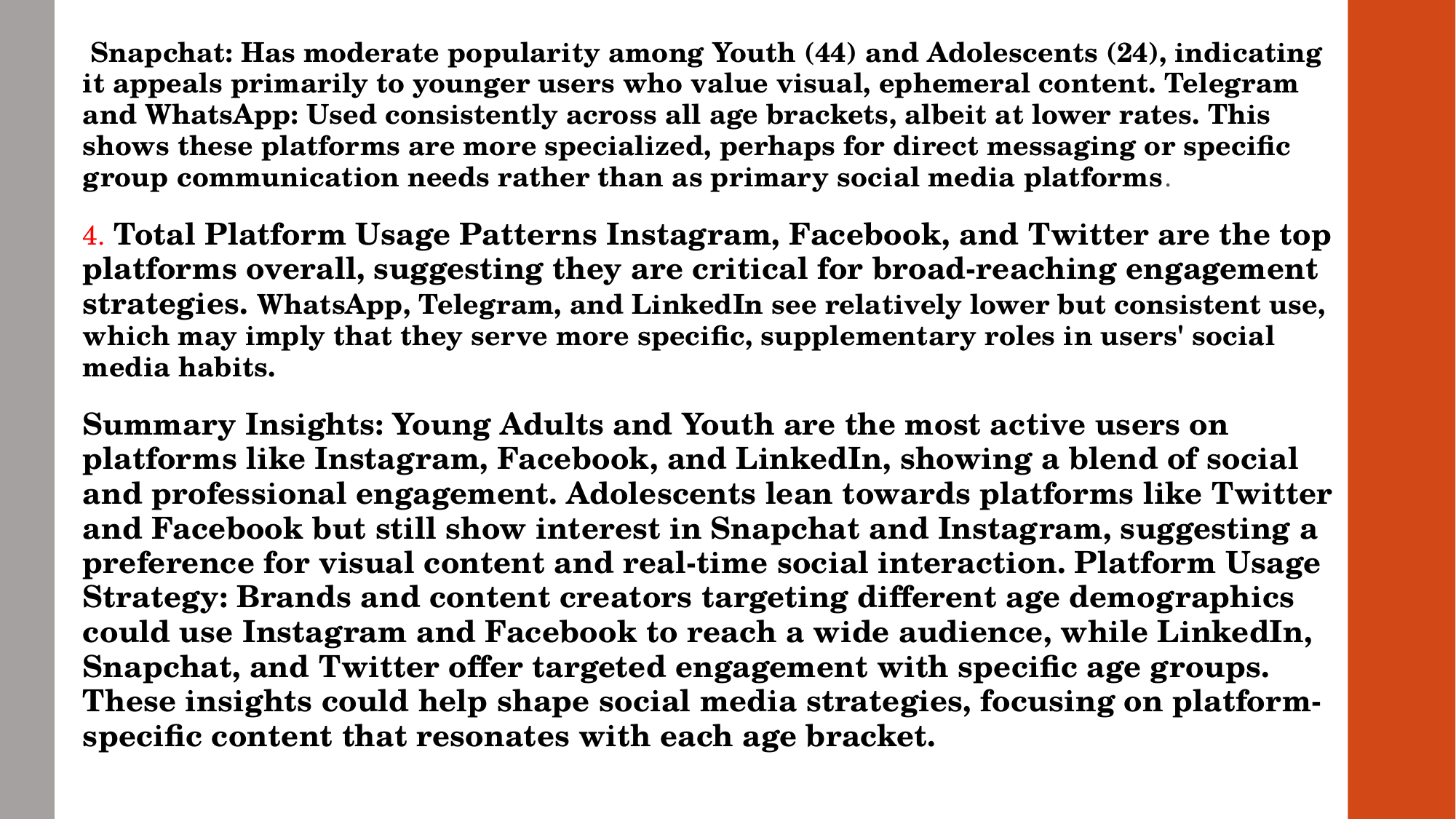

Snapchat: Has moderate popularity among Youth (44) and Adolescents (24), indicating it appeals primarily to younger users who value visual, ephemeral content. Telegram and WhatsApp: Used consistently across all age brackets, albeit at lower rates. This shows these platforms are more specialized, perhaps for direct messaging or specific group communication needs rather than as primary social media platforms.
4. Total Platform Usage Patterns Instagram, Facebook, and Twitter are the top platforms overall, suggesting they are critical for broad-reaching engagement strategies. WhatsApp, Telegram, and LinkedIn see relatively lower but consistent use, which may imply that they serve more specific, supplementary roles in users' social media habits.
Summary Insights: Young Adults and Youth are the most active users on platforms like Instagram, Facebook, and LinkedIn, showing a blend of social and professional engagement. Adolescents lean towards platforms like Twitter and Facebook but still show interest in Snapchat and Instagram, suggesting a preference for visual content and real-time social interaction. Platform Usage Strategy: Brands and content creators targeting different age demographics could use Instagram and Facebook to reach a wide audience, while LinkedIn, Snapchat, and Twitter offer targeted engagement with specific age groups. These insights could help shape social media strategies, focusing on platform-specific content that resonates with each age bracket.